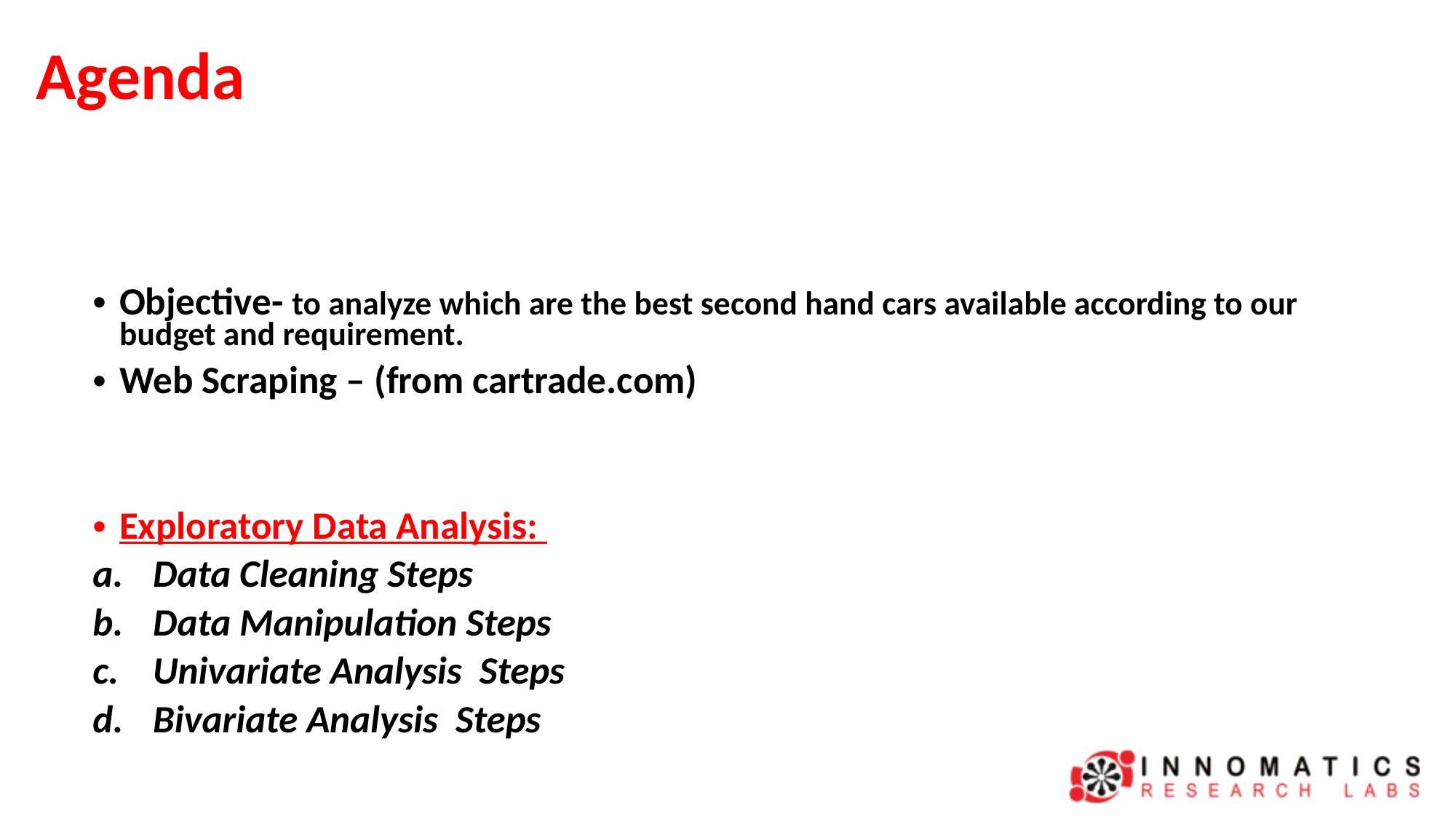

# Agenda

Objective- to analyze which are the best second hand cars available according to our budget and requirement.
Web Scraping – (from cartrade.com)

Exploratory Data Analysis:
Data Cleaning Steps
Data Manipulation Steps
Univariate Analysis  Steps
Bivariate Analysis  Steps